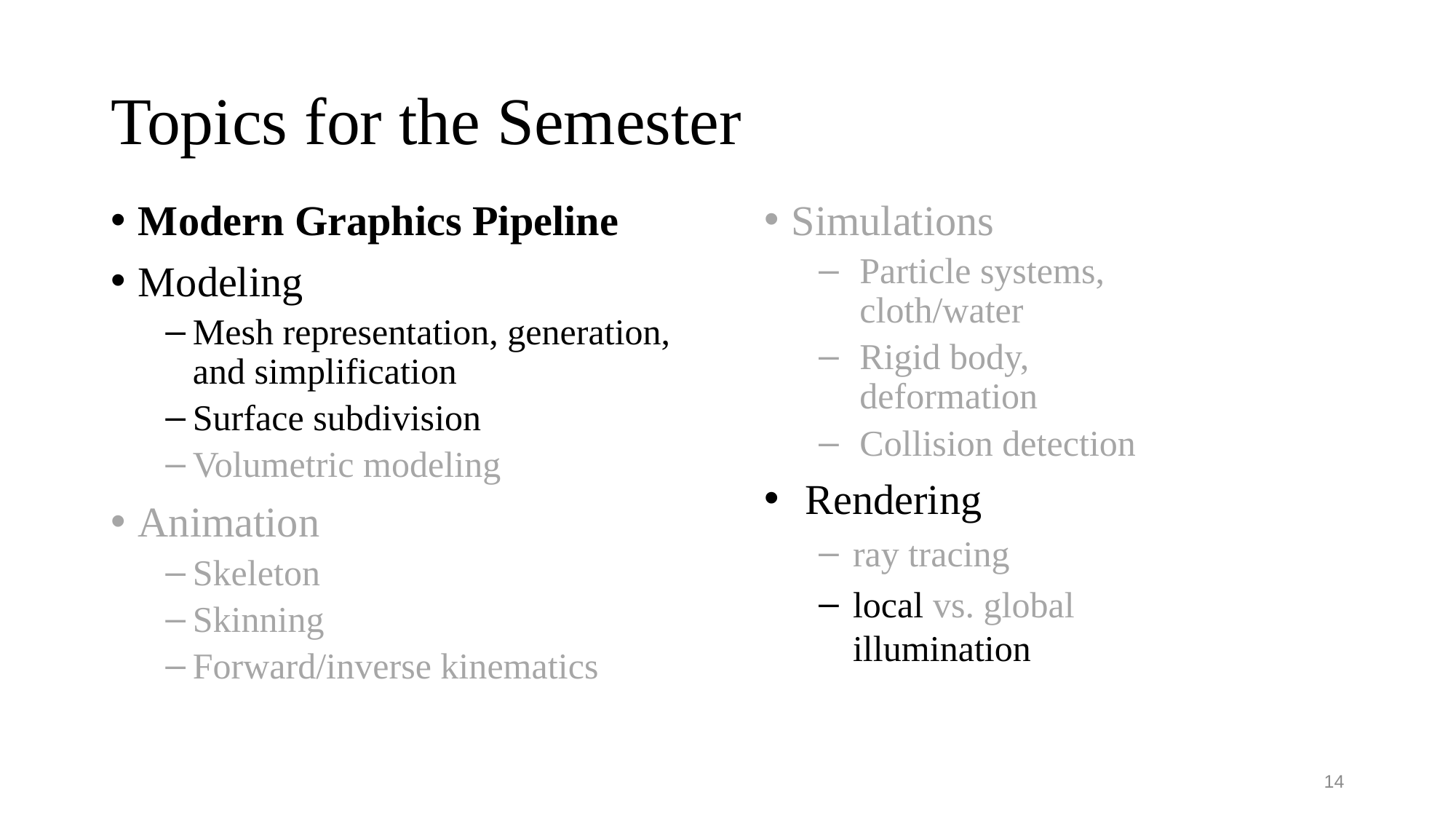

# Topics for the Semester
Modern Graphics Pipeline
Modeling
Mesh representation, generation, and simplification
Surface subdivision
Volumetric modeling
Animation
Skeleton
Skinning
Forward/inverse kinematics
Simulations
Particle systems, cloth/water
Rigid body, deformation
Collision detection
Rendering
ray tracing
local vs. global illumination
14